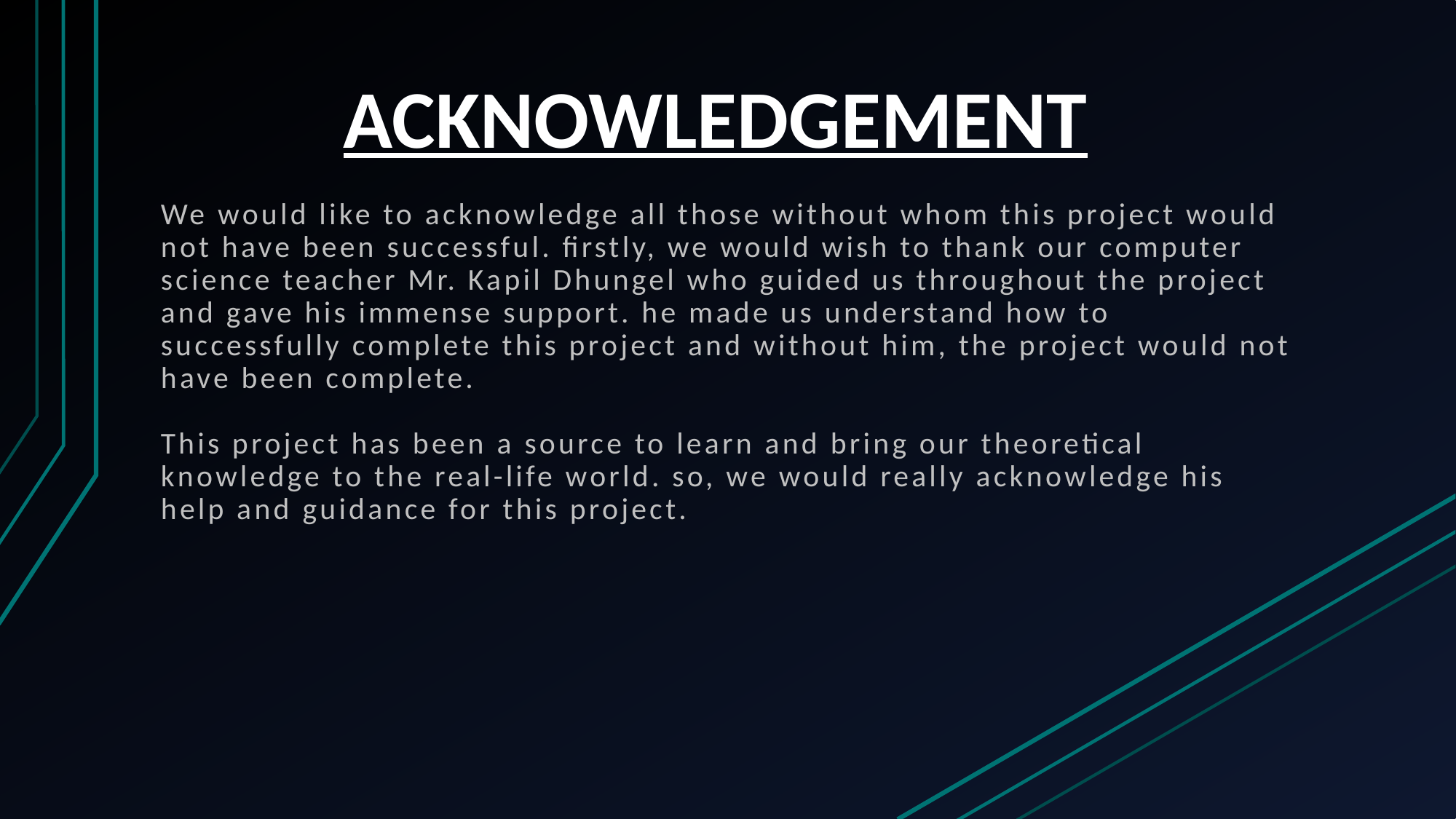

# ACKNOWLEDGEMENT
We would like to acknowledge all those without whom this project would not have been successful. firstly, we would wish to thank our computer science teacher Mr. Kapil Dhungel who guided us throughout the project and gave his immense support. he made us understand how to successfully complete this project and without him, the project would not have been complete.

This project has been a source to learn and bring our theoretical knowledge to the real-life world. so, we would really acknowledge his help and guidance for this project.